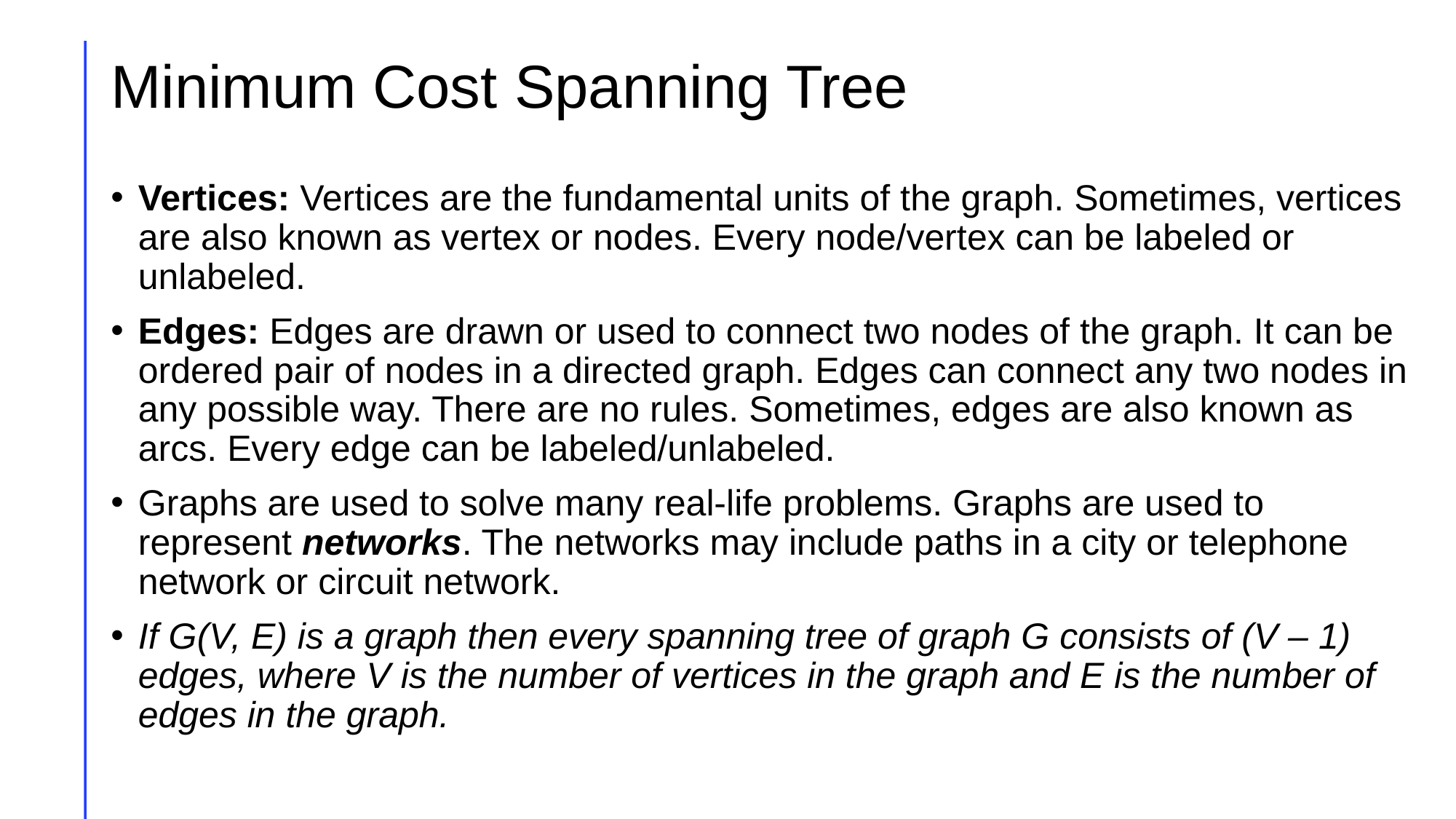

# Minimum Cost Spanning Tree
Vertices: Vertices are the fundamental units of the graph. Sometimes, vertices are also known as vertex or nodes. Every node/vertex can be labeled or unlabeled.
Edges: Edges are drawn or used to connect two nodes of the graph. It can be ordered pair of nodes in a directed graph. Edges can connect any two nodes in any possible way. There are no rules. Sometimes, edges are also known as arcs. Every edge can be labeled/unlabeled.
Graphs are used to solve many real-life problems. Graphs are used to represent networks. The networks may include paths in a city or telephone network or circuit network.
If G(V, E) is a graph then every spanning tree of graph G consists of (V – 1) edges, where V is the number of vertices in the graph and E is the number of edges in the graph.